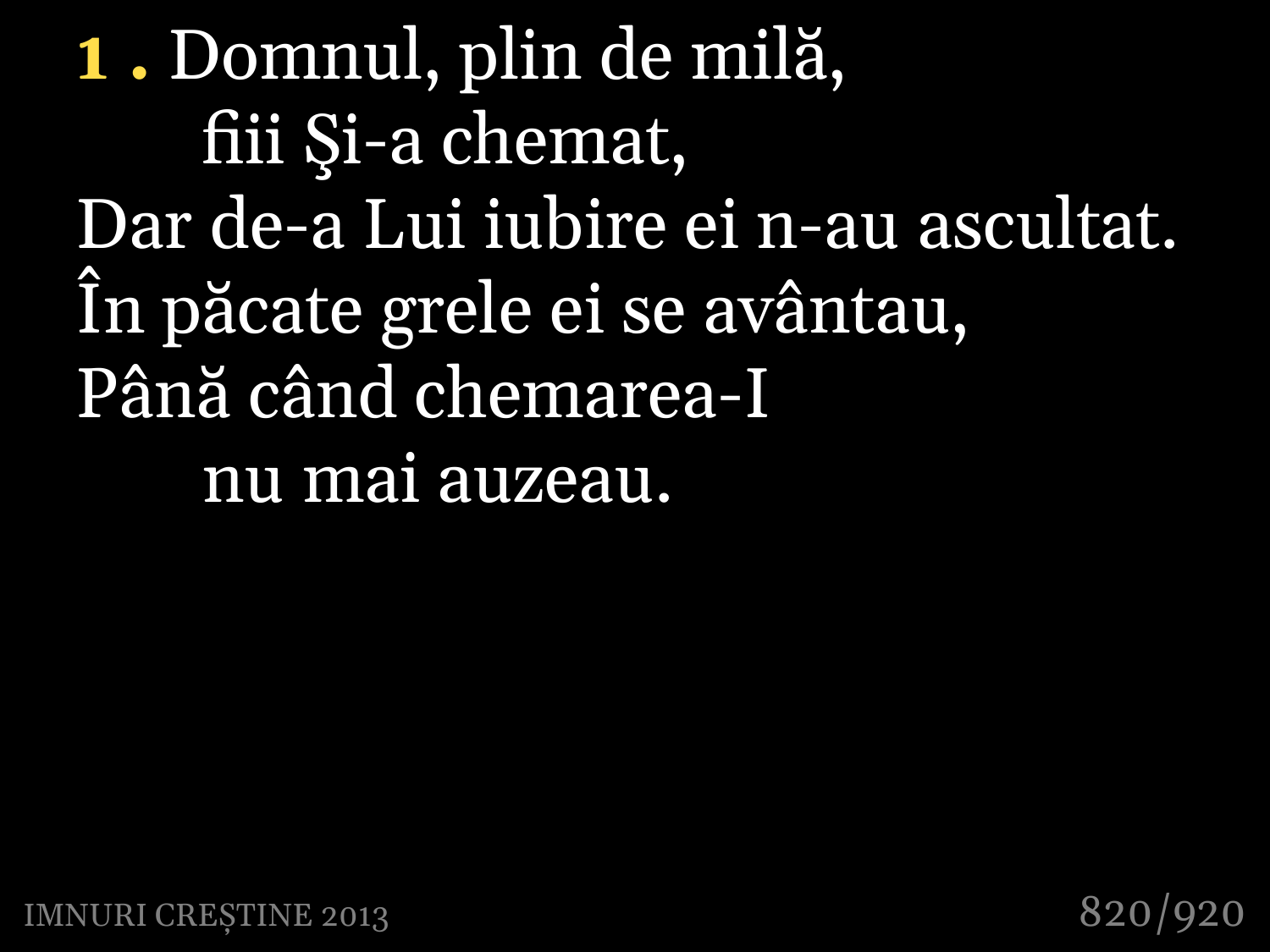

1 . Domnul, plin de milă,
	fiii Şi-a chemat,
Dar de-a Lui iubire ei n-au ascultat.
În păcate grele ei se avântau,
Până când chemarea-I
	nu mai auzeau.
820/920
IMNURI CREȘTINE 2013